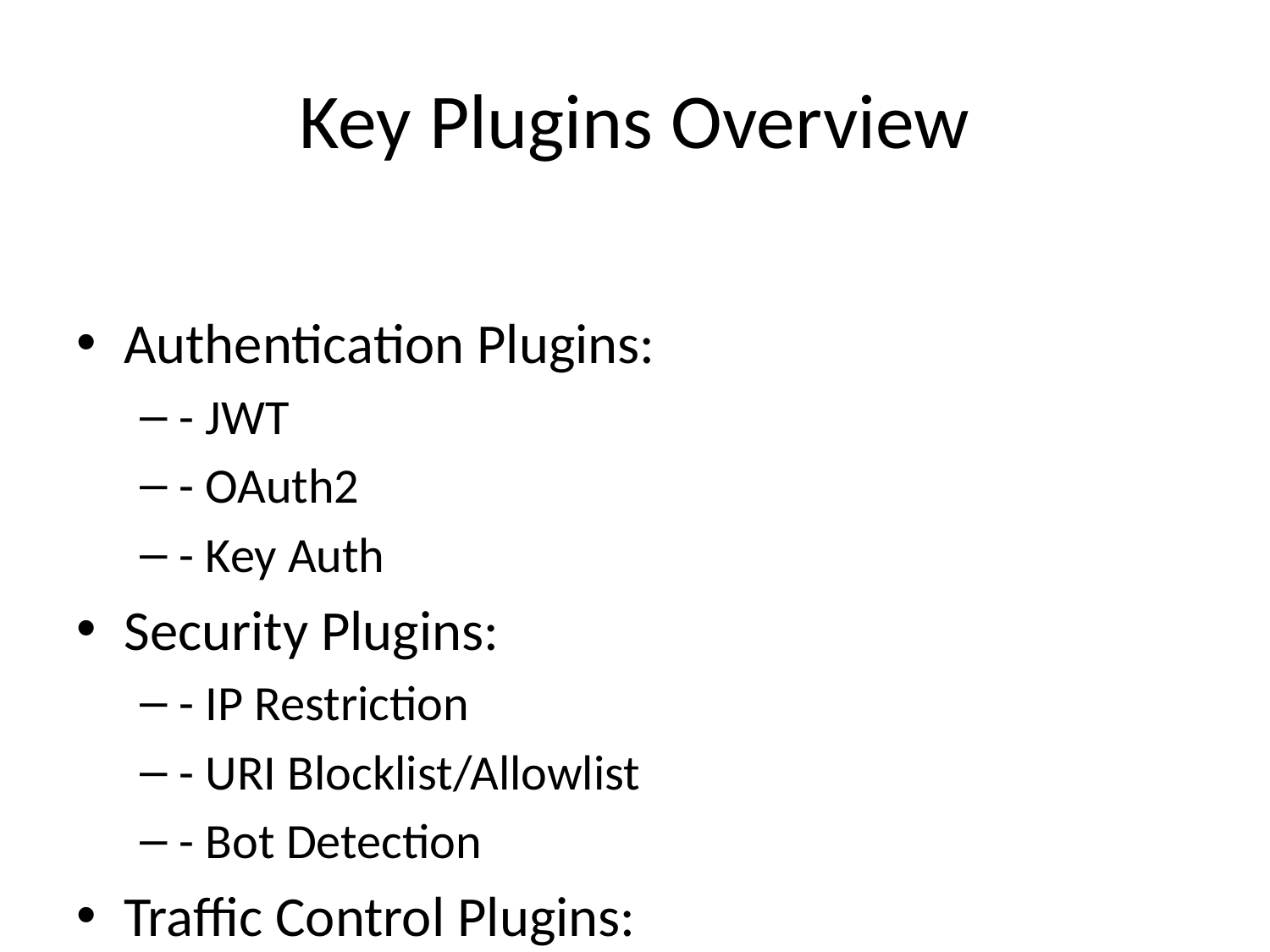

# Key Plugins Overview

Authentication Plugins:
- JWT
- OAuth2
- Key Auth
Security Plugins:
- IP Restriction
- URI Blocklist/Allowlist
- Bot Detection
Traffic Control Plugins:
- Rate Limiting
- Circuit Breaker
- Load Balancer
Observability Plugins:
- Prometheus
- Zipkin
Other Notable Plugins:
- Serverless
- Transformations